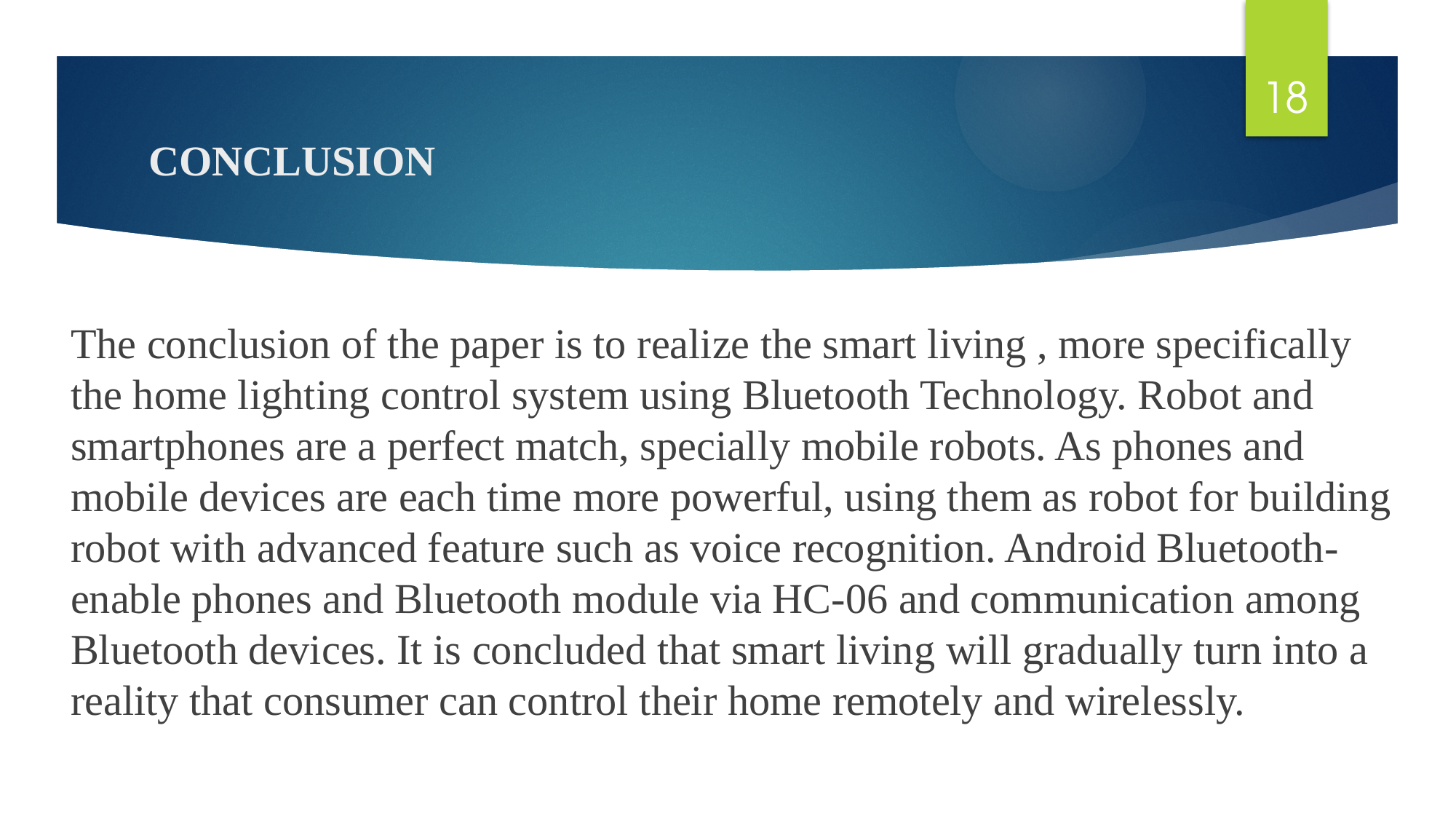

18
# CONCLUSION
The conclusion of the paper is to realize the smart living , more specifically the home lighting control system using Bluetooth Technology. Robot and smartphones are a perfect match, specially mobile robots. As phones and mobile devices are each time more powerful, using them as robot for building robot with advanced feature such as voice recognition. Android Bluetooth-enable phones and Bluetooth module via HC-06 and communication among Bluetooth devices. It is concluded that smart living will gradually turn into a reality that consumer can control their home remotely and wirelessly.